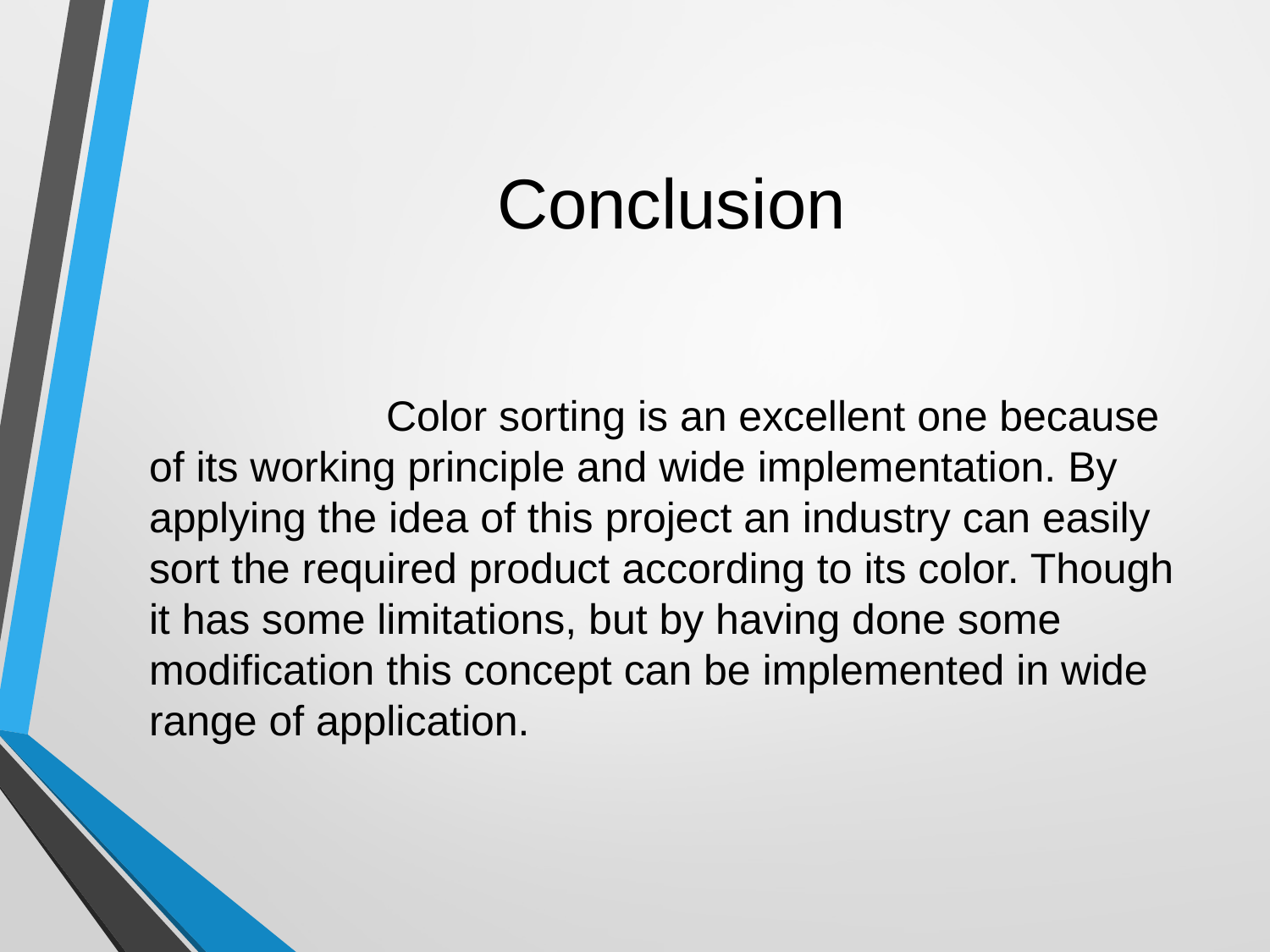

# Conclusion
                    Color sorting is an excellent one because of its working principle and wide implementation. By applying the idea of this project an industry can easily sort the required product according to its color. Though it has some limitations, but by having done some modification this concept can be implemented in wide range of application.